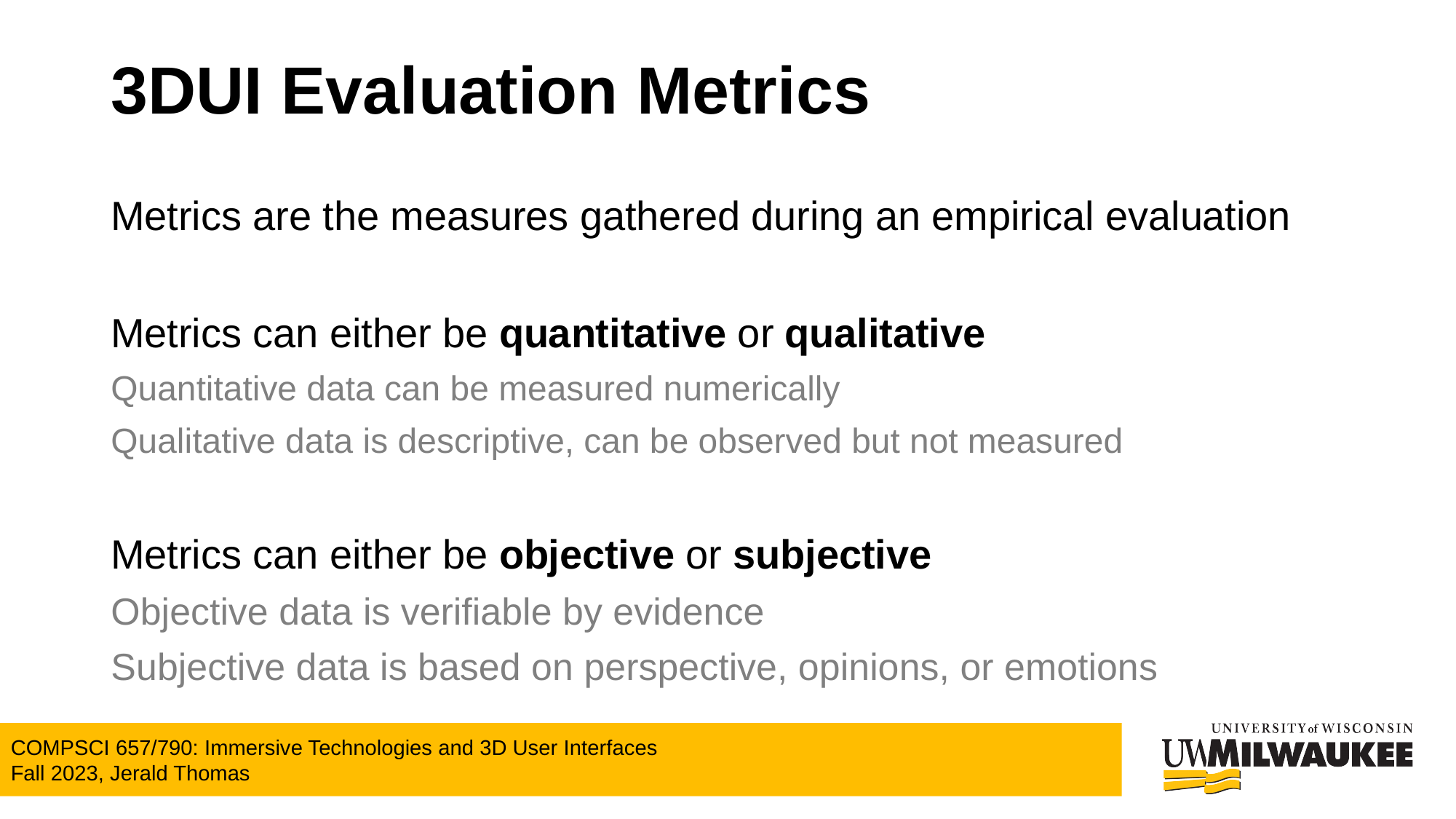

# 3DUI Evaluation Metrics
Metrics are the measures gathered during an empirical evaluation

Metrics can either be quantitative or qualitative
Quantitative data can be measured numerically
Qualitative data is descriptive, can be observed but not measured

Metrics can either be objective or subjective
Objective data is verifiable by evidence
Subjective data is based on perspective, opinions, or emotions